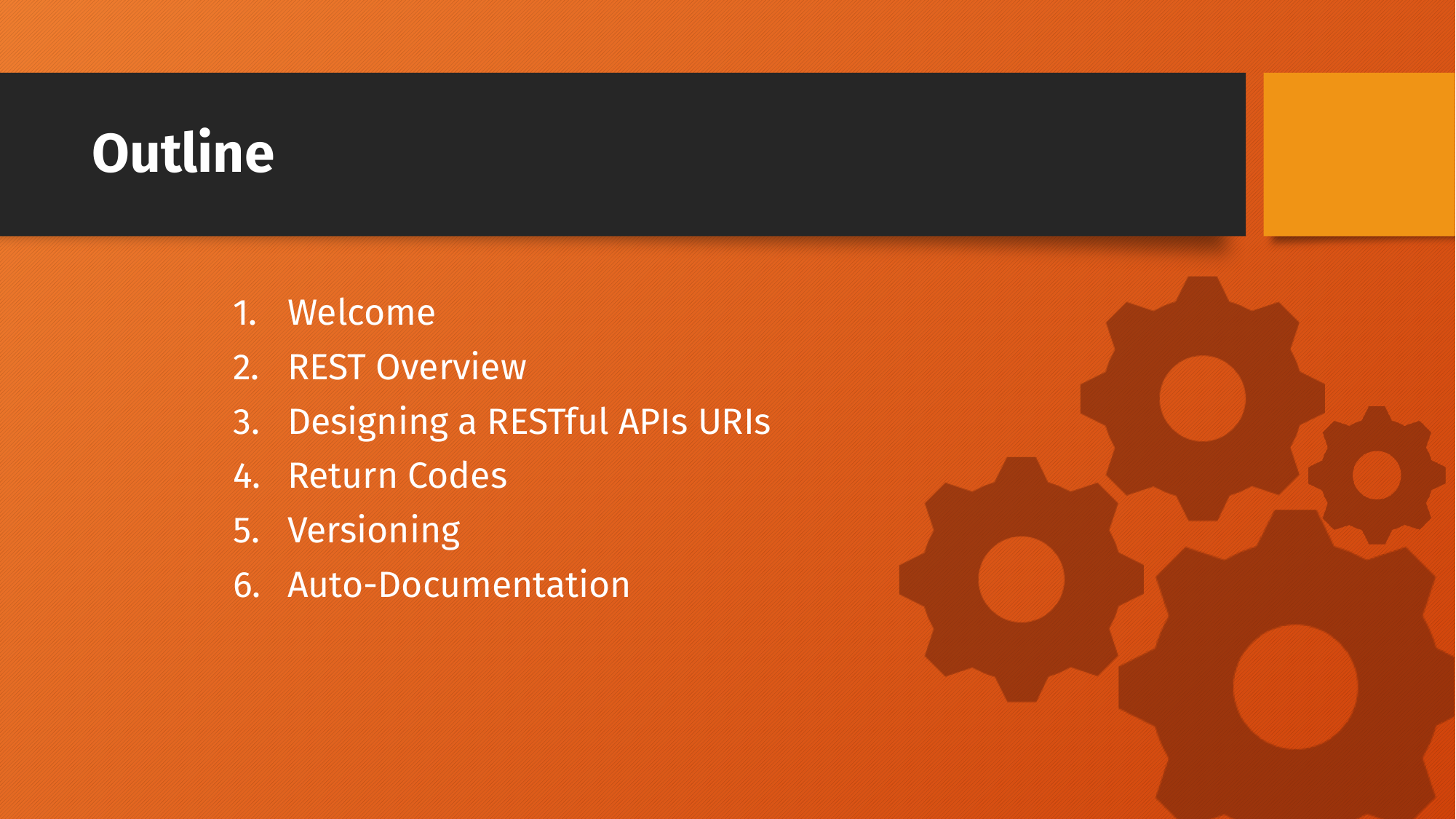

# Outline
Welcome
REST Overview
Designing a RESTful APIs URIs
Return Codes
Versioning
Auto-Documentation